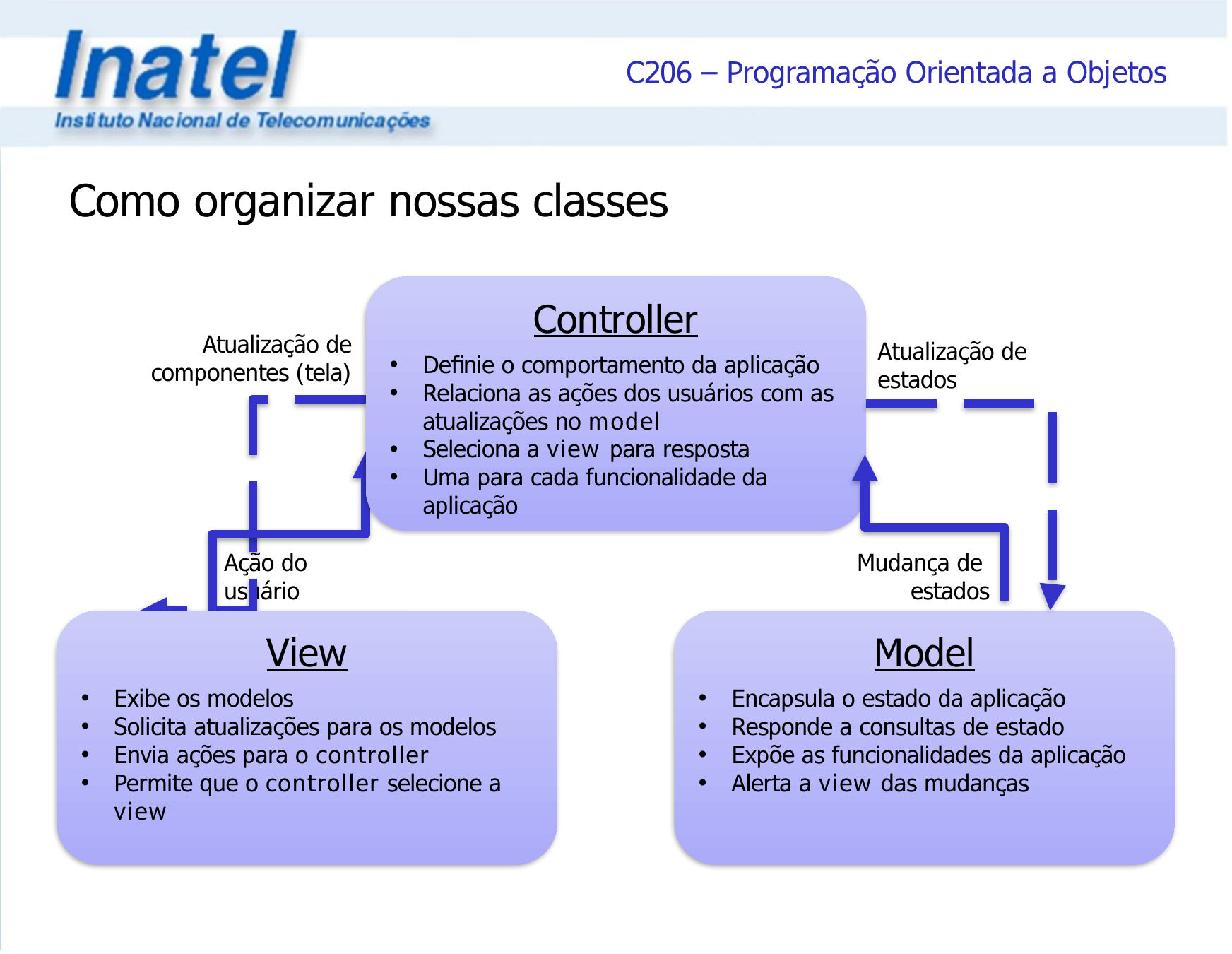

# Como organizar nossas classes
Controller
Definie o comportamento da aplicação
Relaciona as ações dos usuários com as atualizações no model
Seleciona a view para resposta
Uma para cada funcionalidade da aplicação
Atualização de
componentes (tela)
Atualização de
estados
Ação do
usuário
Mudança de
estados
View
Exibe os modelos
Solicita atualizações para os modelos
Envia ações para o controller
Permite que o controller selecione a view
Model
Encapsula o estado da aplicação
Responde a consultas de estado
Expõe as funcionalidades da aplicação
Alerta a view das mudanças